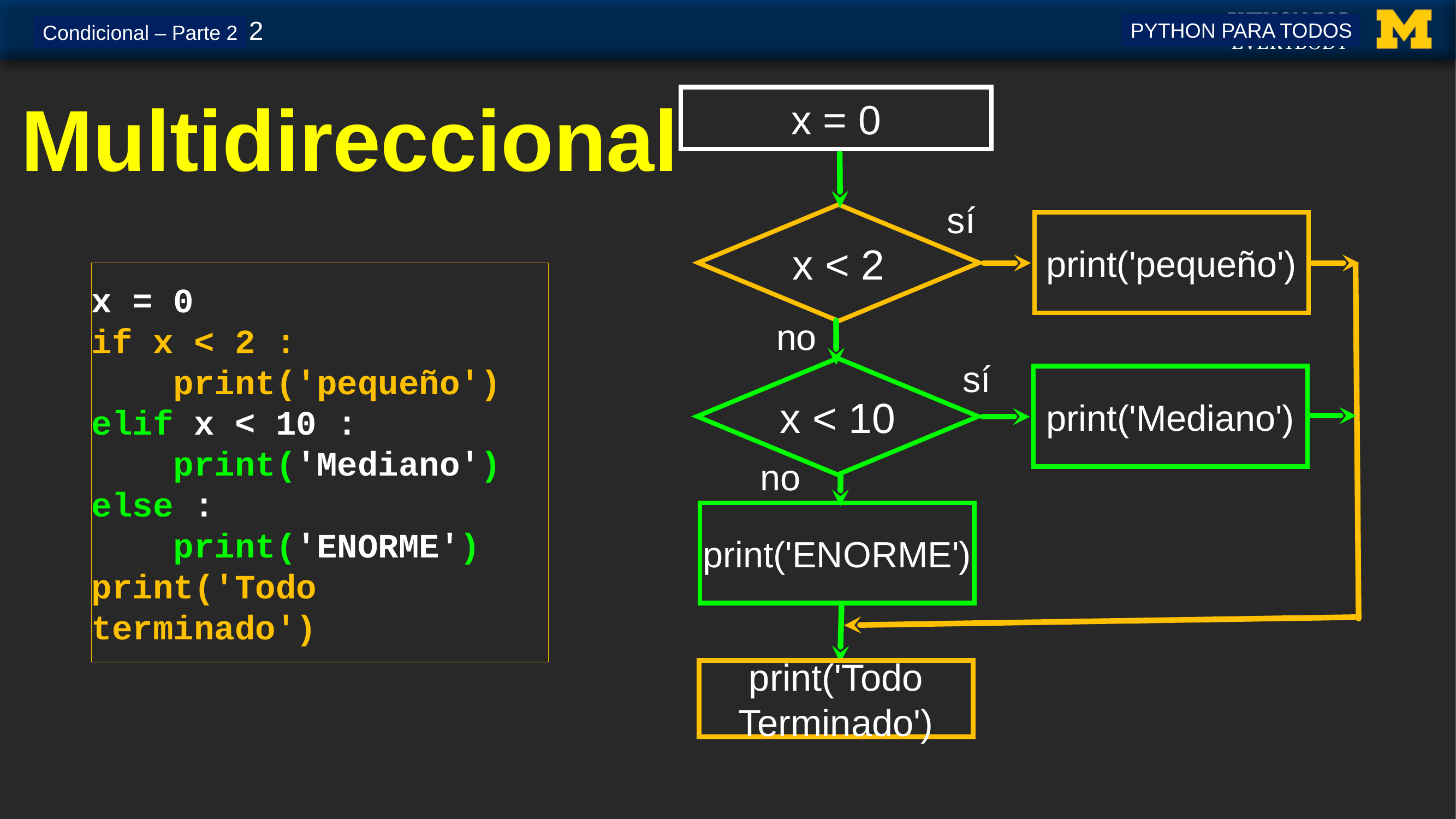

PYTHON PARA TODOS
Condicional – Parte 2
# Multidireccional
x = 0
sí
x < 2
print('pequeño')
x = 0
if x < 2 :
    print('pequeño')
elif x < 10 :
    print('Mediano')
else :
    print('ENORME')
print('Todo terminado')
no
sí
x < 10
print('Mediano')
no
print('ENORME')
print('Todo Terminado')